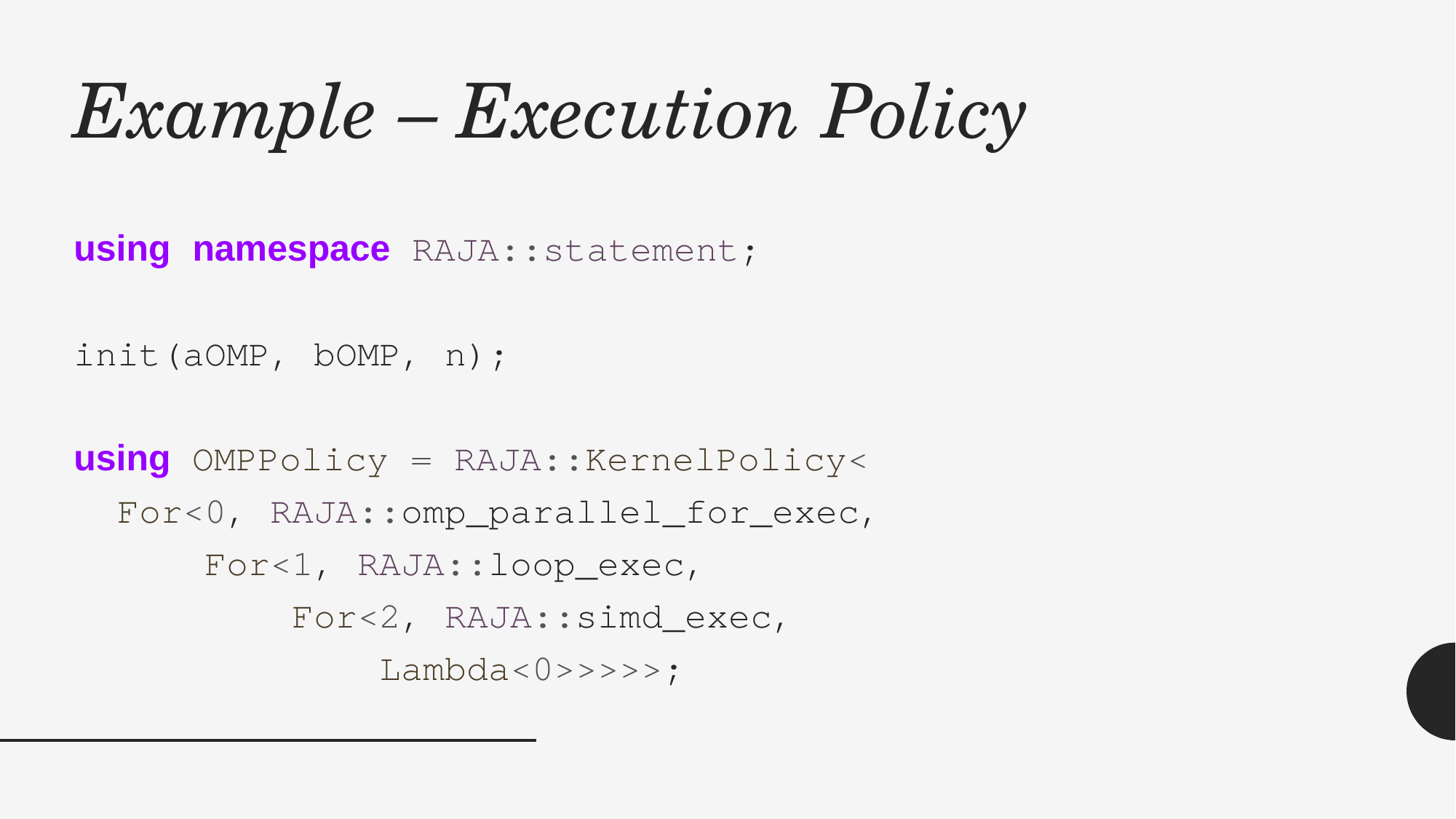

# Example – Execution Policy
using namespace RAJA::statement;

init(aOMP, bOMP, n);

using OMPPolicy = RAJA::KernelPolicy<
  For<0, RAJA::omp_parallel_for_exec,
      For<1, RAJA::loop_exec,
          For<2, RAJA::simd_exec,
              Lambda<0>>>>>;